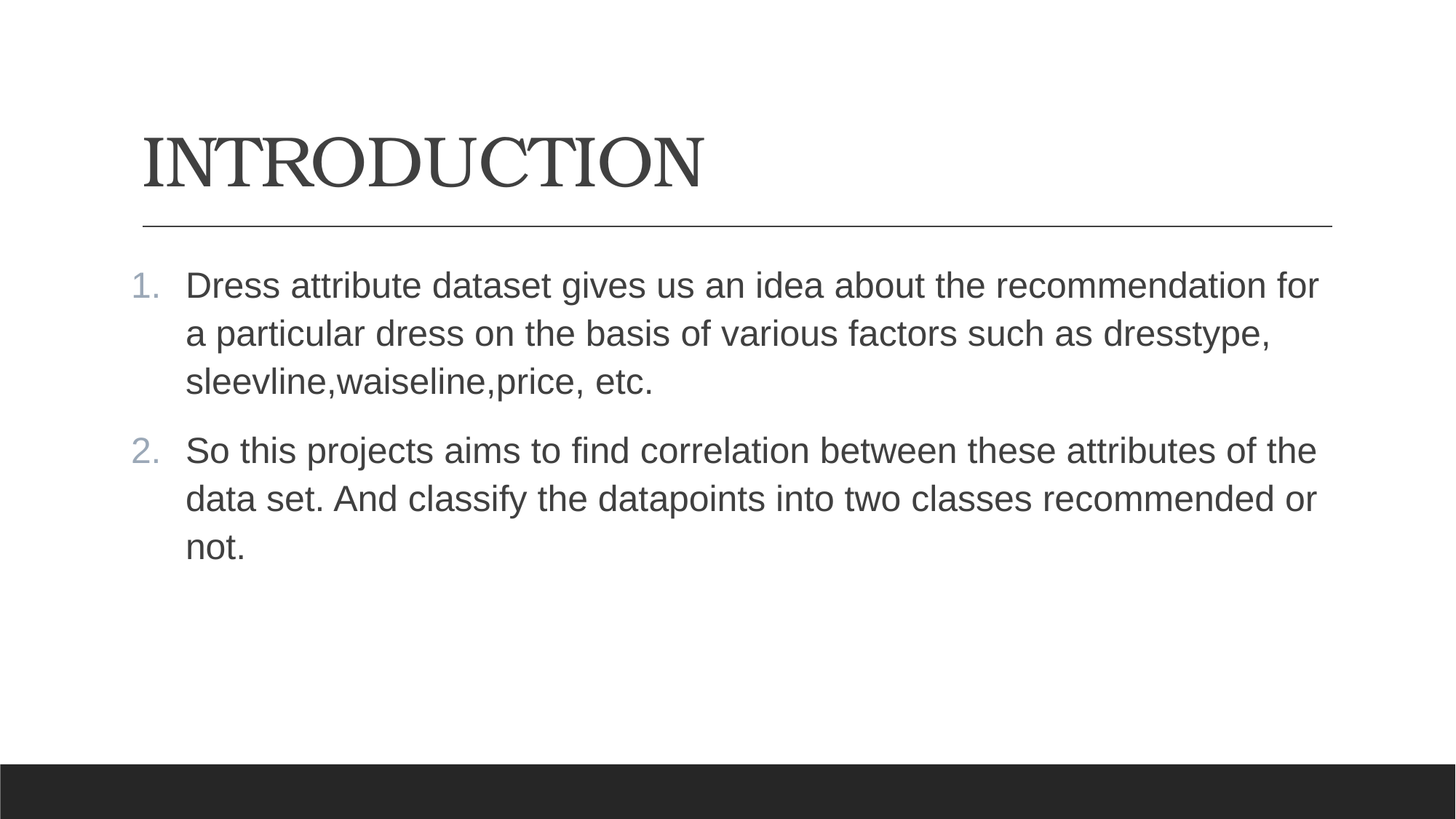

# INTRODUCTION
Dress attribute dataset gives us an idea about the recommendation for a particular dress on the basis of various factors such as dresstype, sleevline,waiseline,price, etc.
So this projects aims to find correlation between these attributes of the data set. And classify the datapoints into two classes recommended or not.